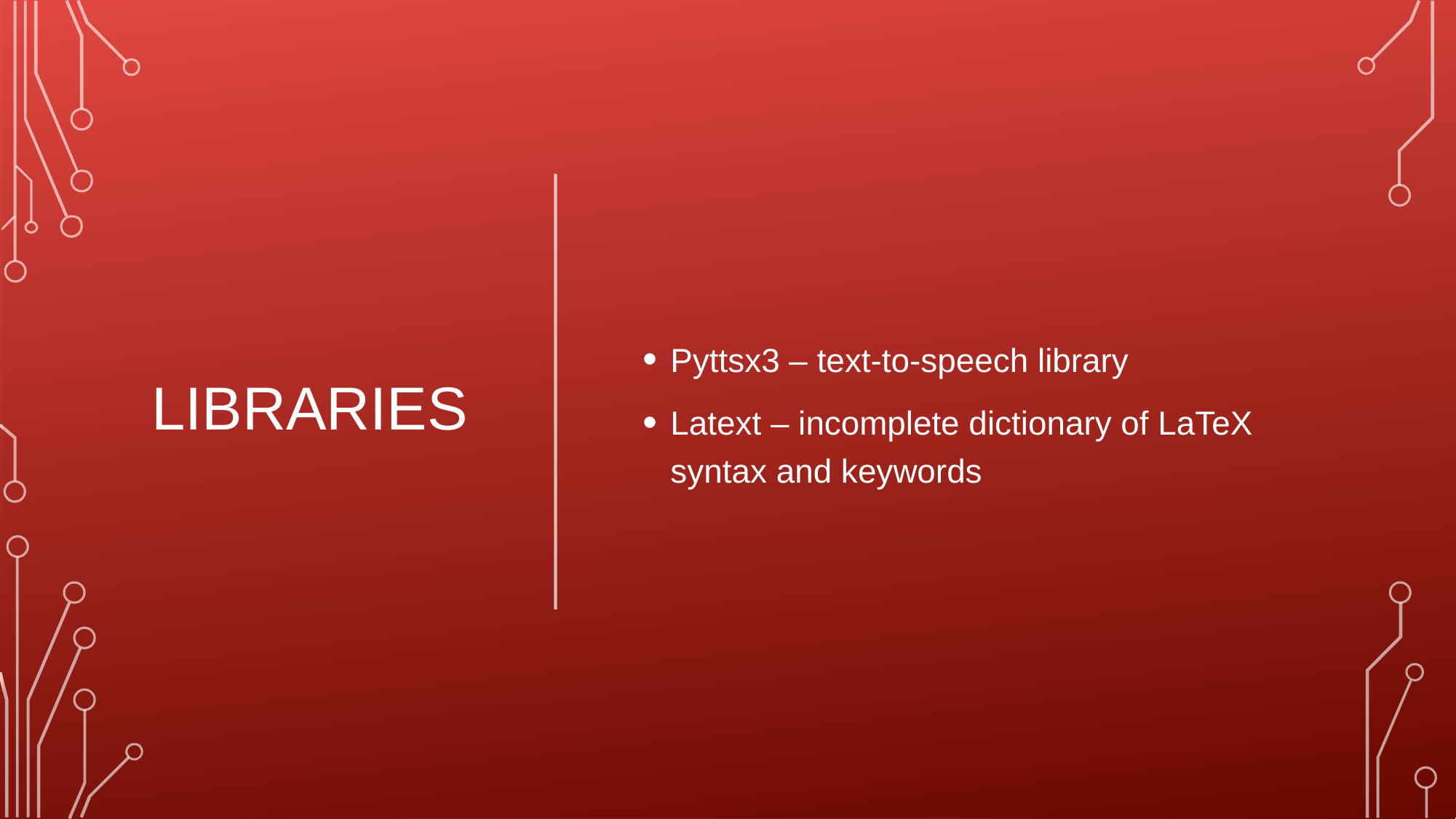

# Libraries
Pyttsx3 – text-to-speech library
Latext – incomplete dictionary of LaTeX syntax and keywords